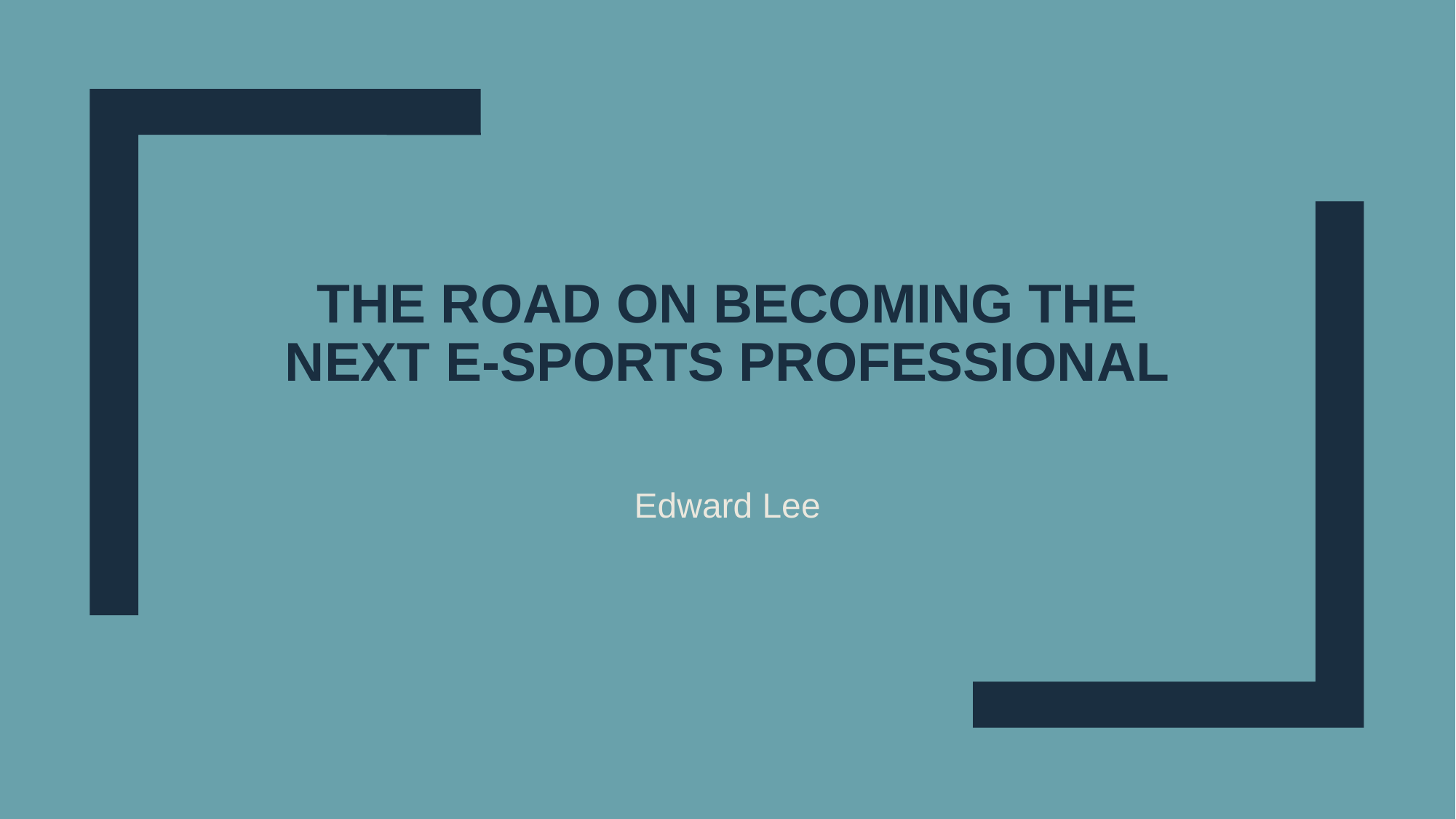

# The Road on Becoming the Next E-Sports Professional
Edward Lee